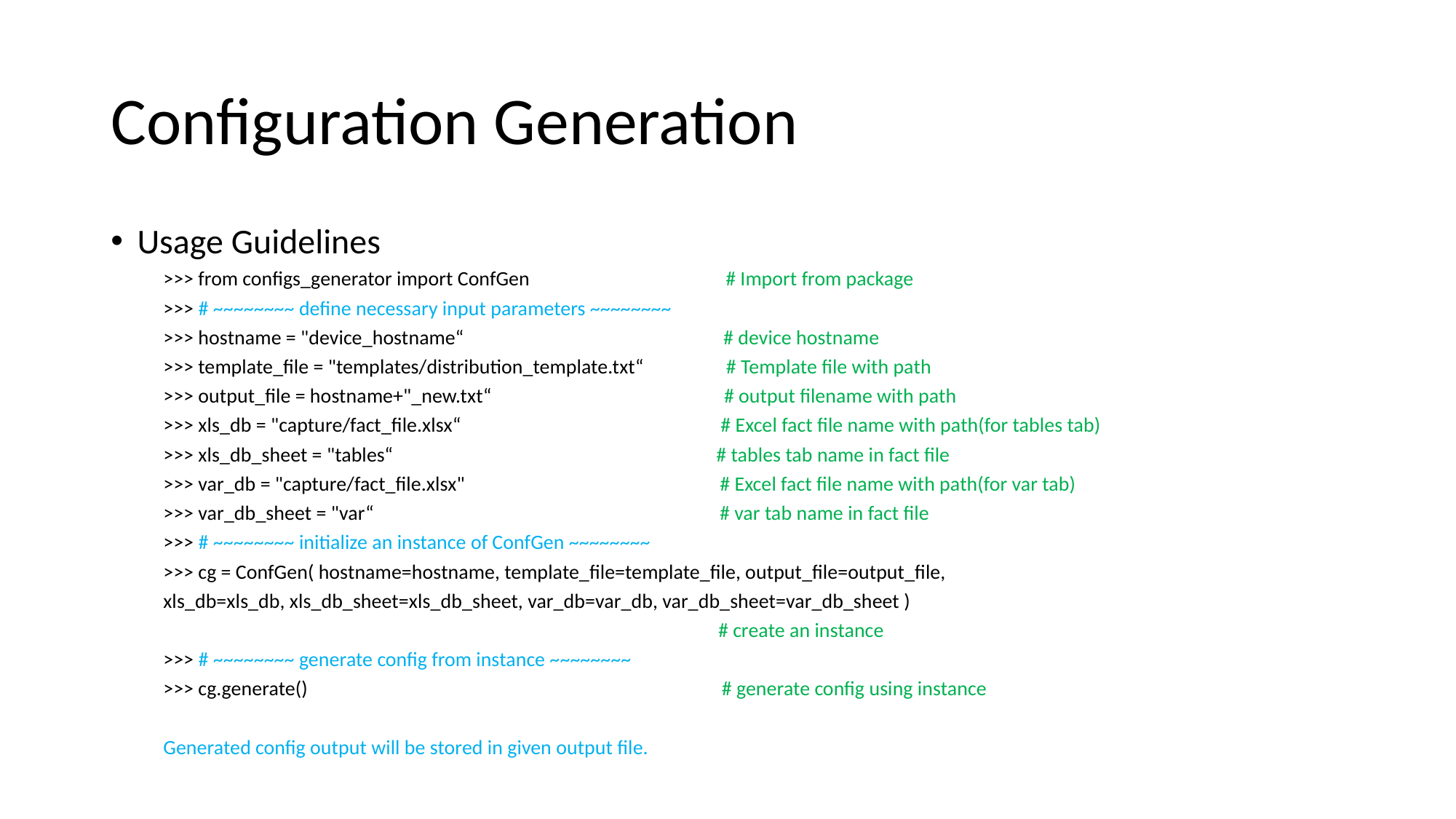

# Configuration Generation
Usage Guidelines
>>> from configs_generator import ConfGen                                           # Import from package
>>> # ~~~~~~~~ define necessary input parameters ~~~~~~~~
>>> hostname = "device_hostname“                                                         # device hostname
>>> template_file = "templates/distribution_template.txt“                  # Template file with path
>>> output_file = hostname+"_new.txt“                                                   # output filename with path
>>> xls_db = "capture/fact_file.xlsx“                                                         # Excel fact file name with path(for tables tab)
>>> xls_db_sheet = "tables“                                                                       # tables tab name in fact file
>>> var_db = "capture/fact_file.xlsx"                                                        # Excel fact file name with path(for var tab)
>>> var_db_sheet = "var“                                                                            # var tab name in fact file
>>> # ~~~~~~~~ initialize an instance of ConfGen ~~~~~~~~
>>> cg = ConfGen( hostname=hostname, template_file=template_file, output_file=output_file,
	xls_db=xls_db, xls_db_sheet=xls_db_sheet, var_db=var_db, var_db_sheet=var_db_sheet )
                                                                                                                          # create an instance
>>> # ~~~~~~~~ generate config from instance ~~~~~~~~
>>> cg.generate()                                                                                           # generate config using instance

Generated config output will be stored in given output file.